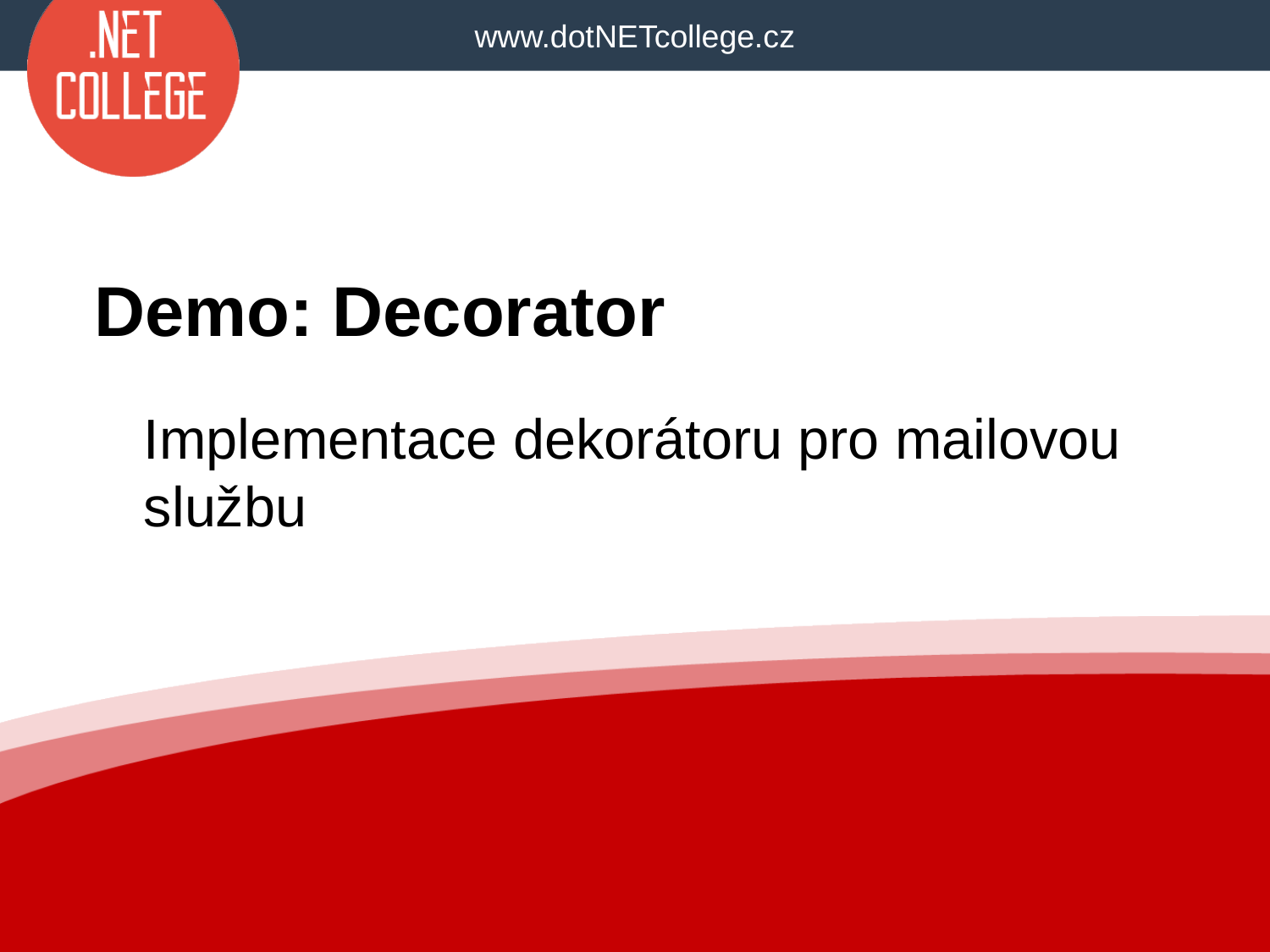

# Demo: Decorator
Implementace dekorátoru pro mailovou službu